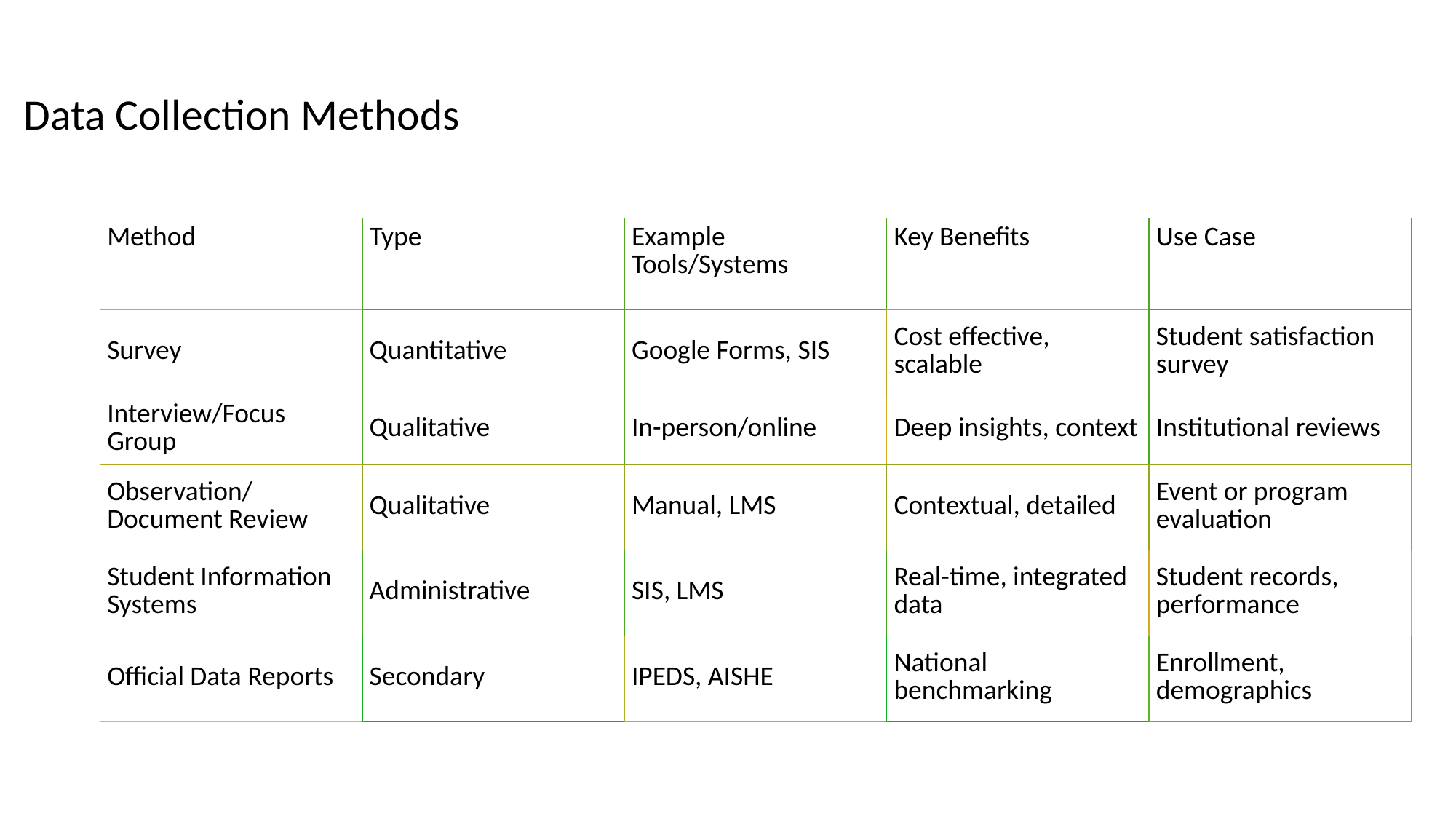

# Data Collection Methods
| Method | Type | Example Tools/Systems | Key Benefits | Use Case |
| --- | --- | --- | --- | --- |
| Survey | Quantitative | Google Forms, SIS | Cost effective, scalable | Student satisfaction survey |
| Interview/Focus Group | Qualitative | In-person/online | Deep insights, context | Institutional reviews |
| Observation/Document Review | Qualitative | Manual, LMS | Contextual, detailed | Event or program evaluation |
| Student Information Systems | Administrative | SIS, LMS | Real-time, integrated data | Student records, performance |
| Official Data Reports | Secondary | IPEDS, AISHE | National benchmarking | Enrollment, demographics |